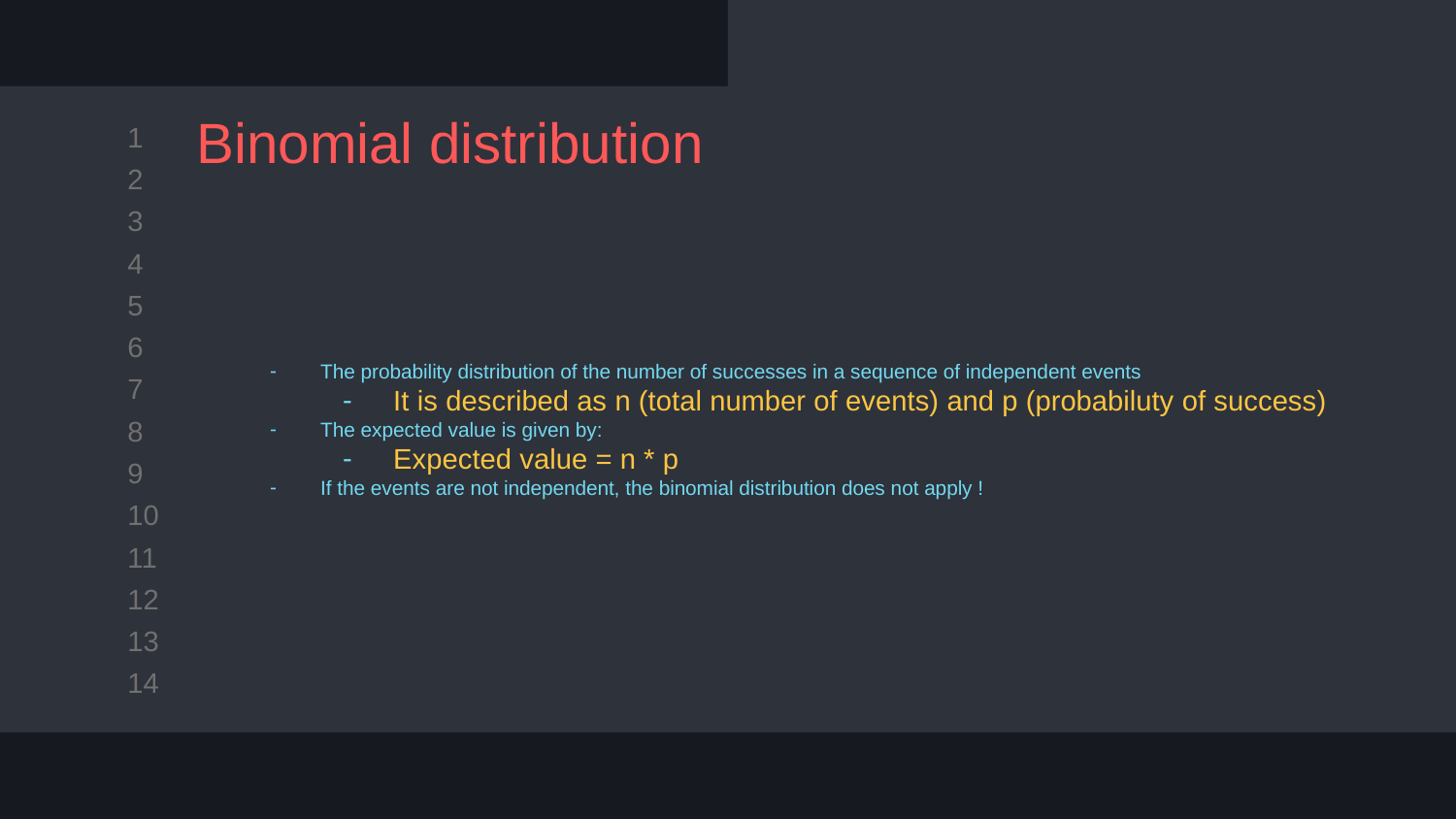

# Binomial distribution
The probability distribution of the number of successes in a sequence of independent events
It is described as n (total number of events) and p (probabiluty of success)
The expected value is given by:
Expected value = n * p
If the events are not independent, the binomial distribution does not apply !